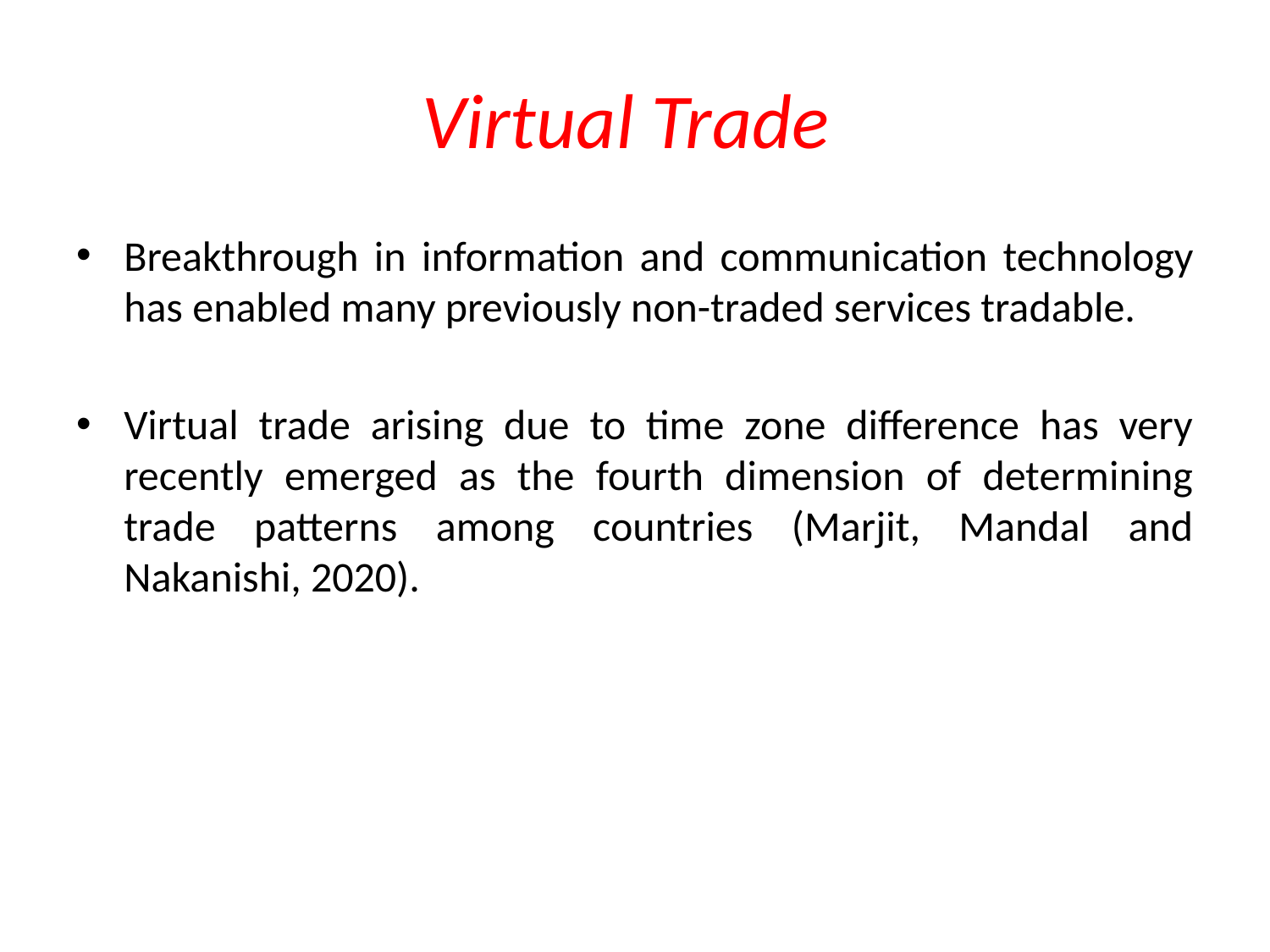

# Virtual Trade
Breakthrough in information and communication technology has enabled many previously non-traded services tradable.

Virtual trade arising due to time zone difference has very recently emerged as the fourth dimension of determining trade patterns among countries (Marjit, Mandal and Nakanishi, 2020).